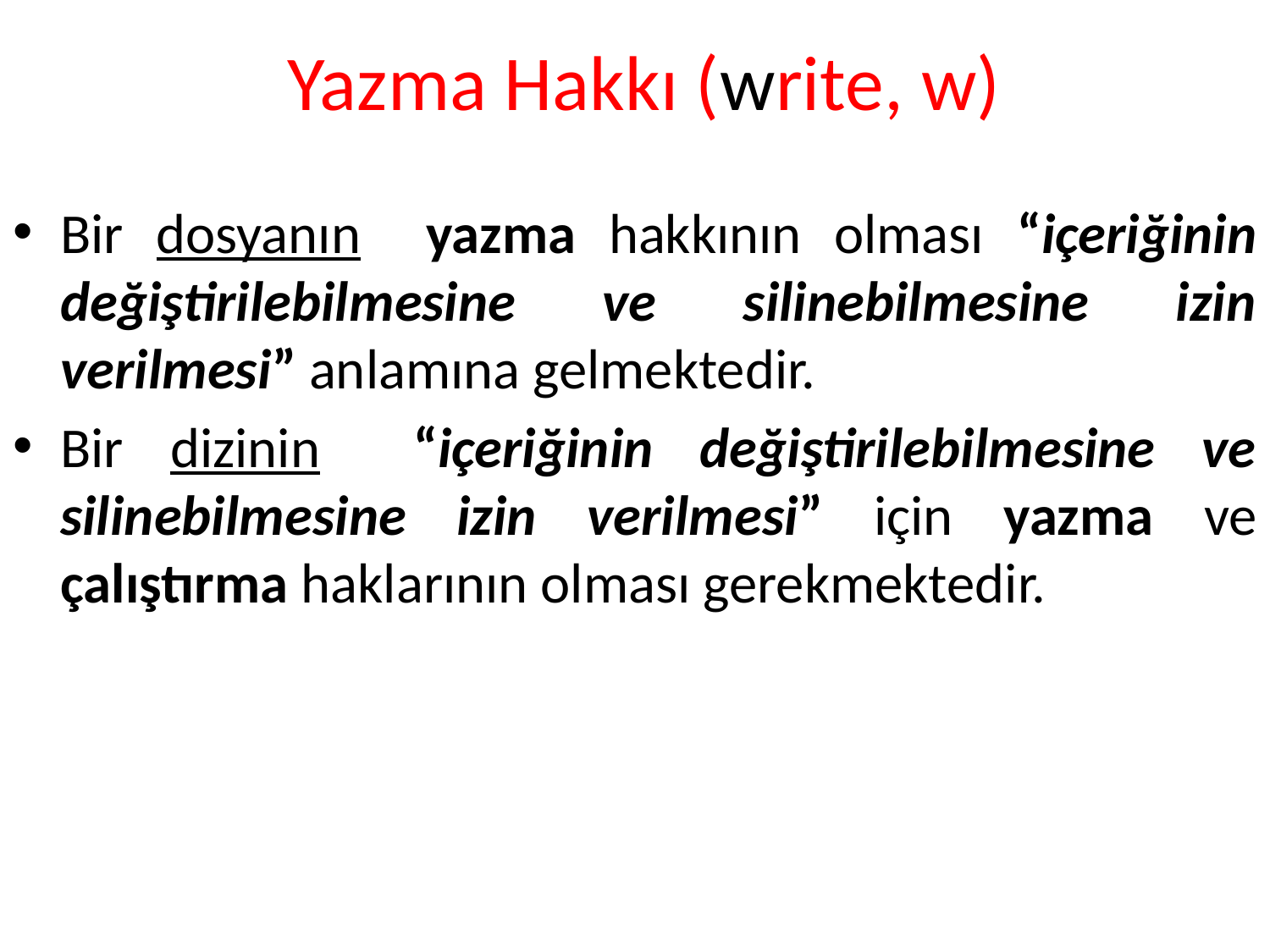

# Yazma Hakkı (write, w)‏
Bir dosyanın  yazma hakkının olması “içeriğinin değiştirilebilmesine ve silinebilmesine izin verilmesi” anlamına gelmektedir.
Bir dizinin  “içeriğinin değiştirilebilmesine ve silinebilmesine izin verilmesi” için yazma ve çalıştırma haklarının olması gerekmektedir.